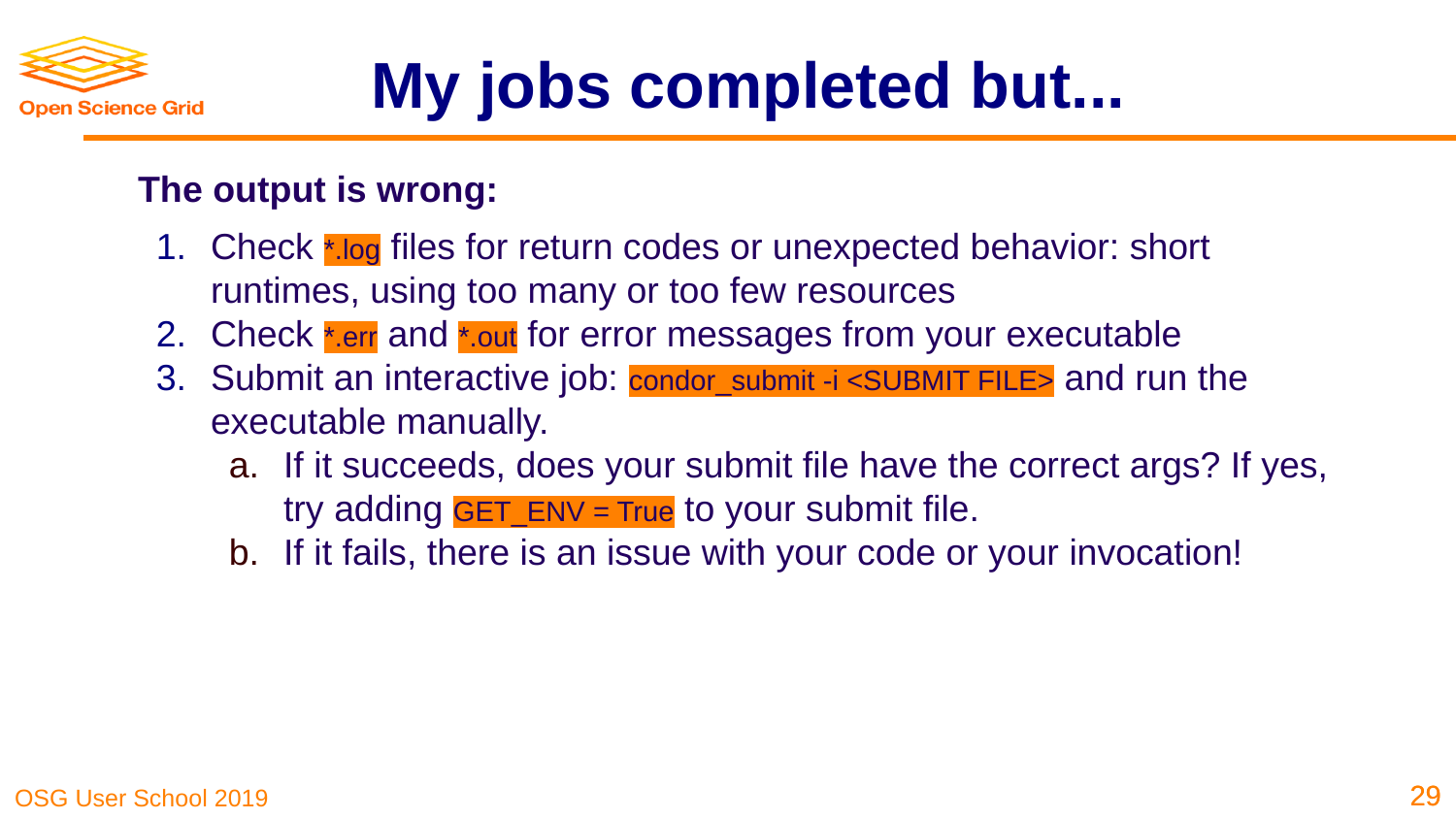

# My jobs completed but...
The output is wrong:
Check *.log files for return codes or unexpected behavior: short runtimes, using too many or too few resources
Check *.err and *.out for error messages from your executable
Submit an interactive job: condor_submit -i <SUBMIT FILE> and run the executable manually.
If it succeeds, does your submit file have the correct args? If yes, try adding GET_ENV = True to your submit file.
If it fails, there is an issue with your code or your invocation!
29
29